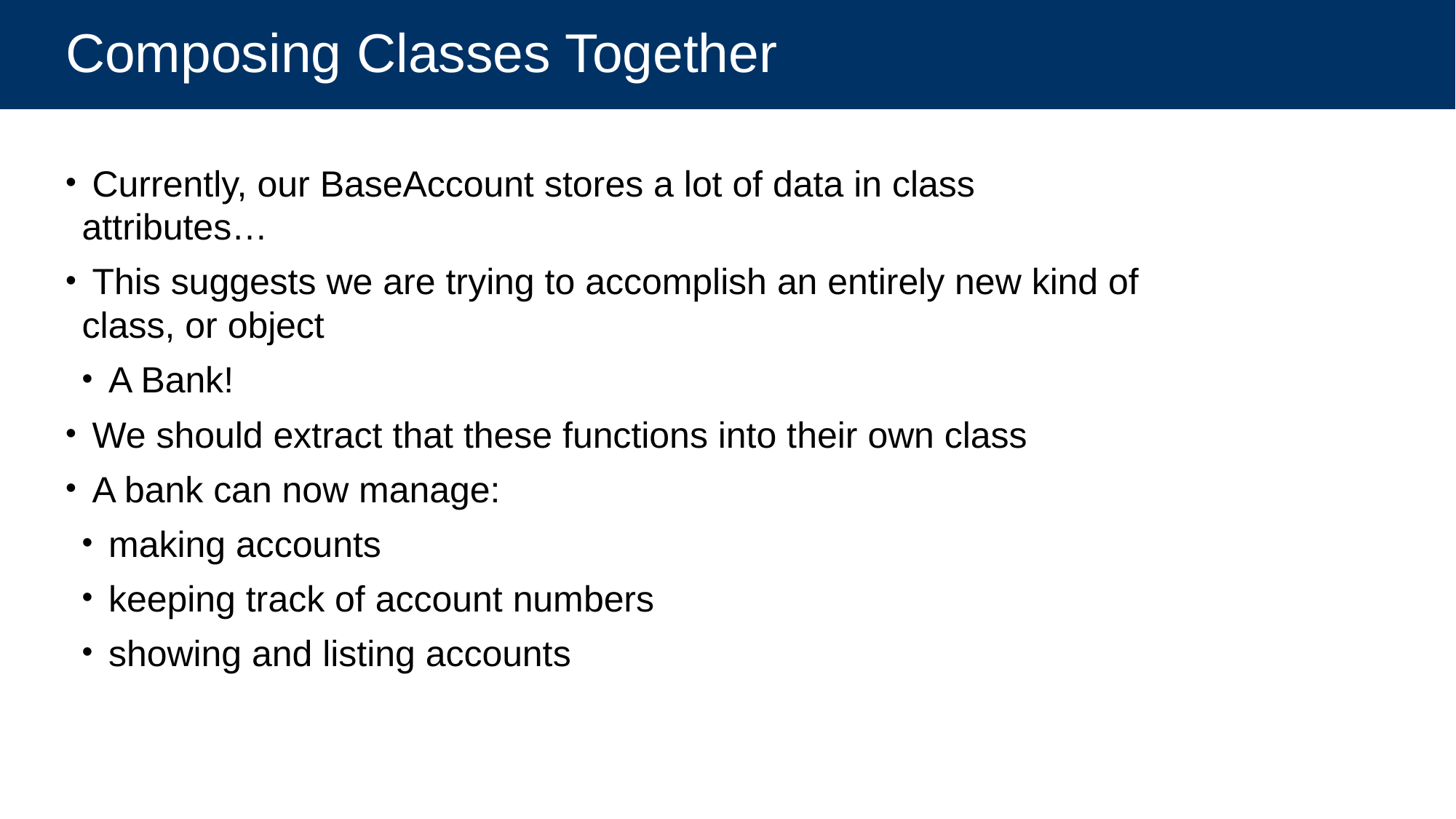

# Composing Classes Together

 Currently, our BaseAccount stores a lot of data in class attributes…
 This suggests we are trying to accomplish an entirely new kind of class, or object
 A Bank!
 We should extract that these functions into their own class
 A bank can now manage:
 making accounts
 keeping track of account numbers
 showing and listing accounts